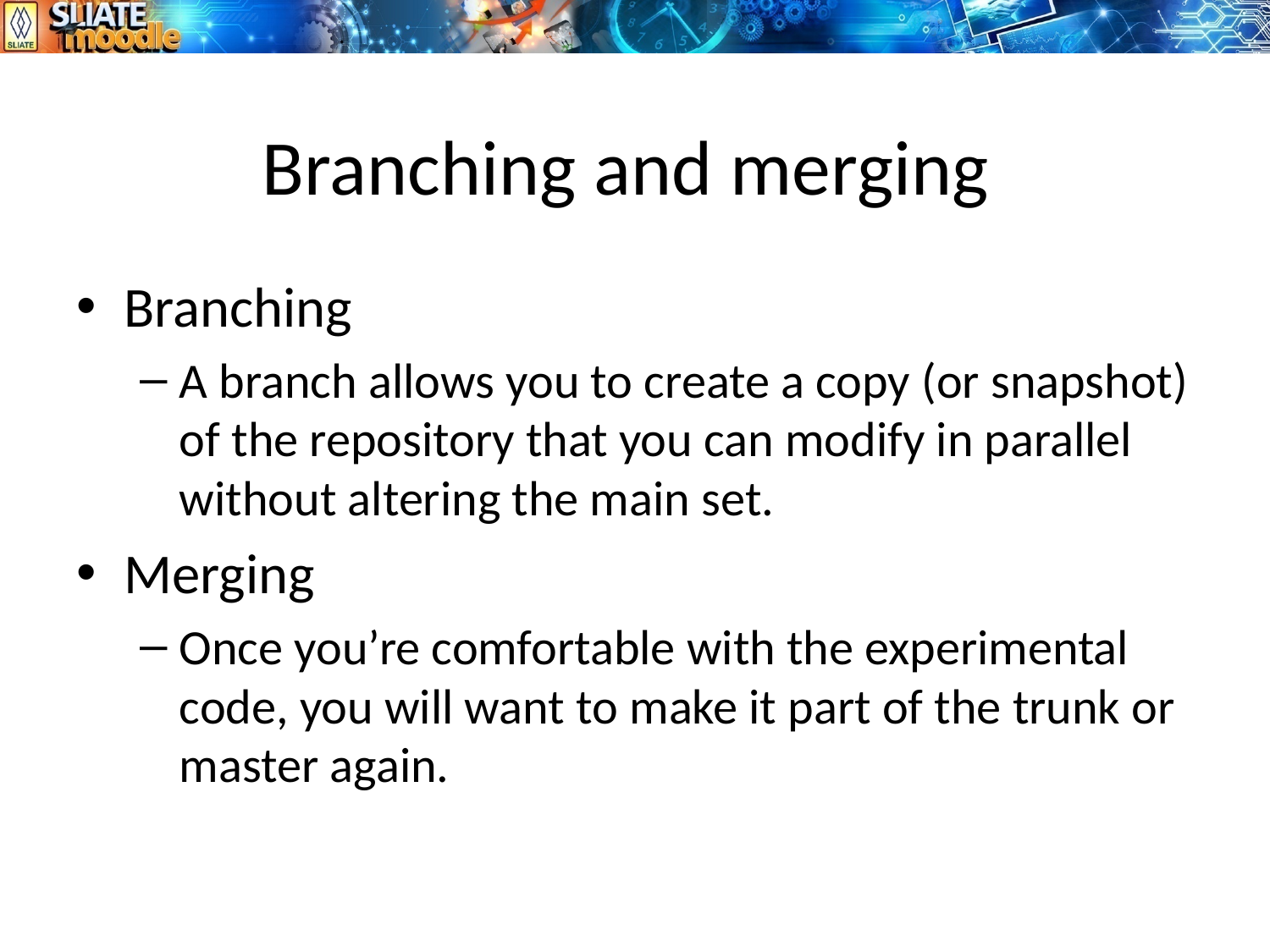

# Branching and merging
Branching
A branch allows you to create a copy (or snapshot) of the repository that you can modify in parallel without altering the main set.
Merging
Once you’re comfortable with the experimental code, you will want to make it part of the trunk or master again.